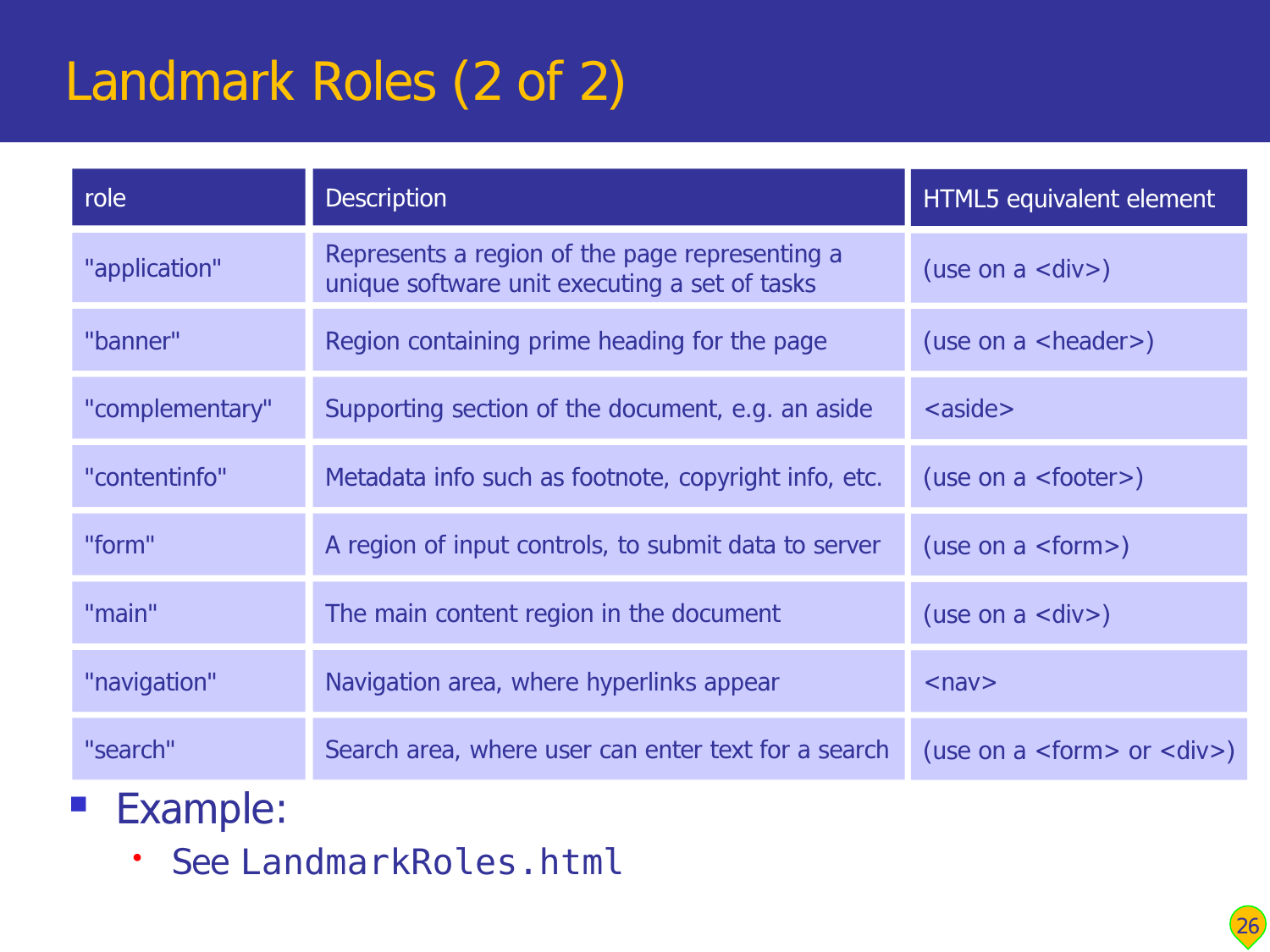

# Landmark Roles (2 of 2)

Example:
See LandmarkRoles.html

role
Description
HTML5 equivalent element
"application"
Represents a region of the page representing a unique software unit executing a set of tasks
(use on a <div>)
"banner"
Region containing prime heading for the page
(use on a <header>)
"complementary"
Supporting section of the document, e.g. an aside
<aside>
"contentinfo"
Metadata info such as footnote, copyright info, etc.
(use on a <footer>)
"form"
A region of input controls, to submit data to server
(use on a <form>)
"main"
The main content region in the document
(use on a <div>)
"navigation"
Navigation area, where hyperlinks appear
<nav>
"search"
Search area, where user can enter text for a search
(use on a <form> or <div>)
26